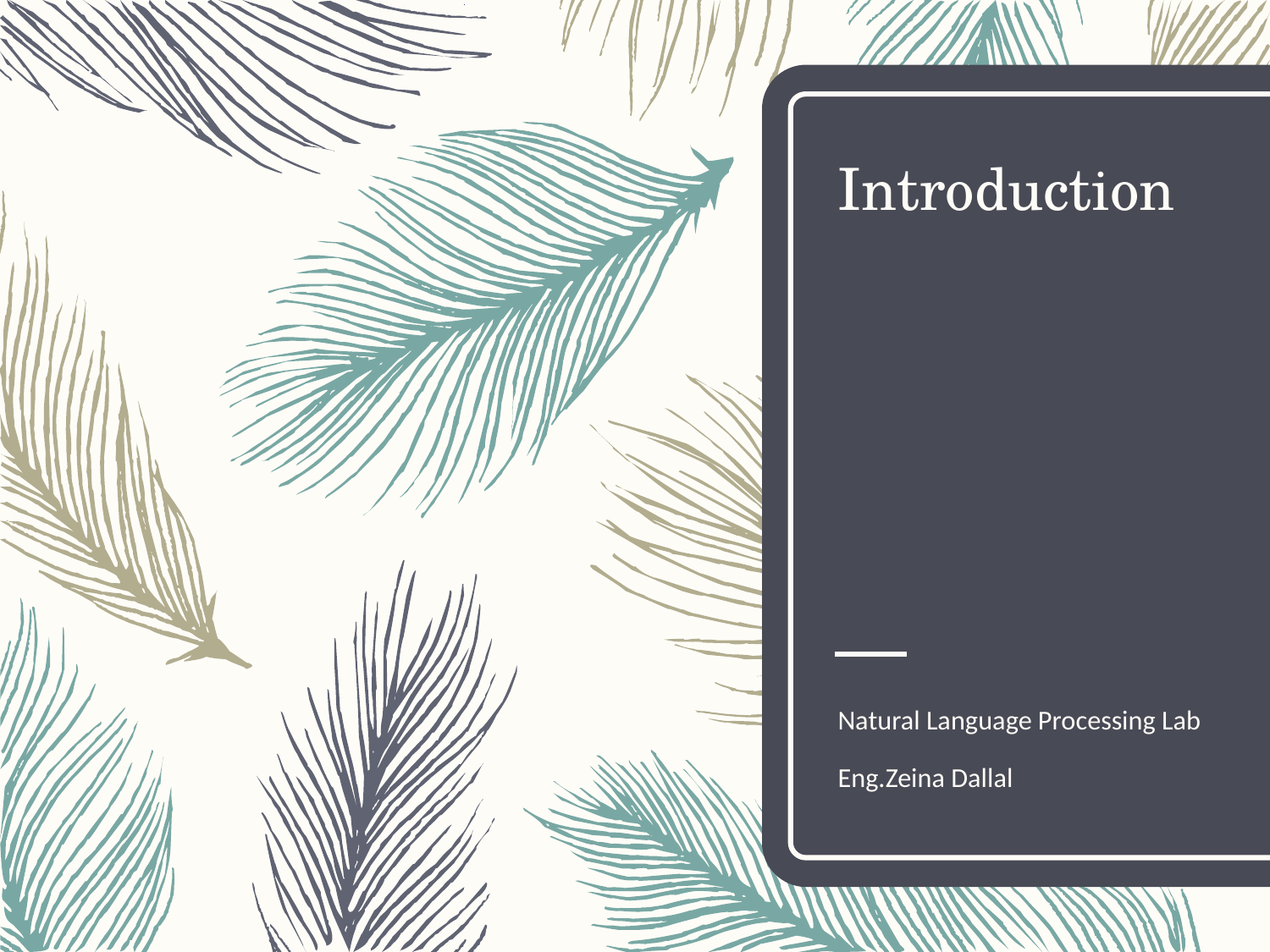

# Introduction
Natural Language Processing Lab
Eng.Zeina Dallal